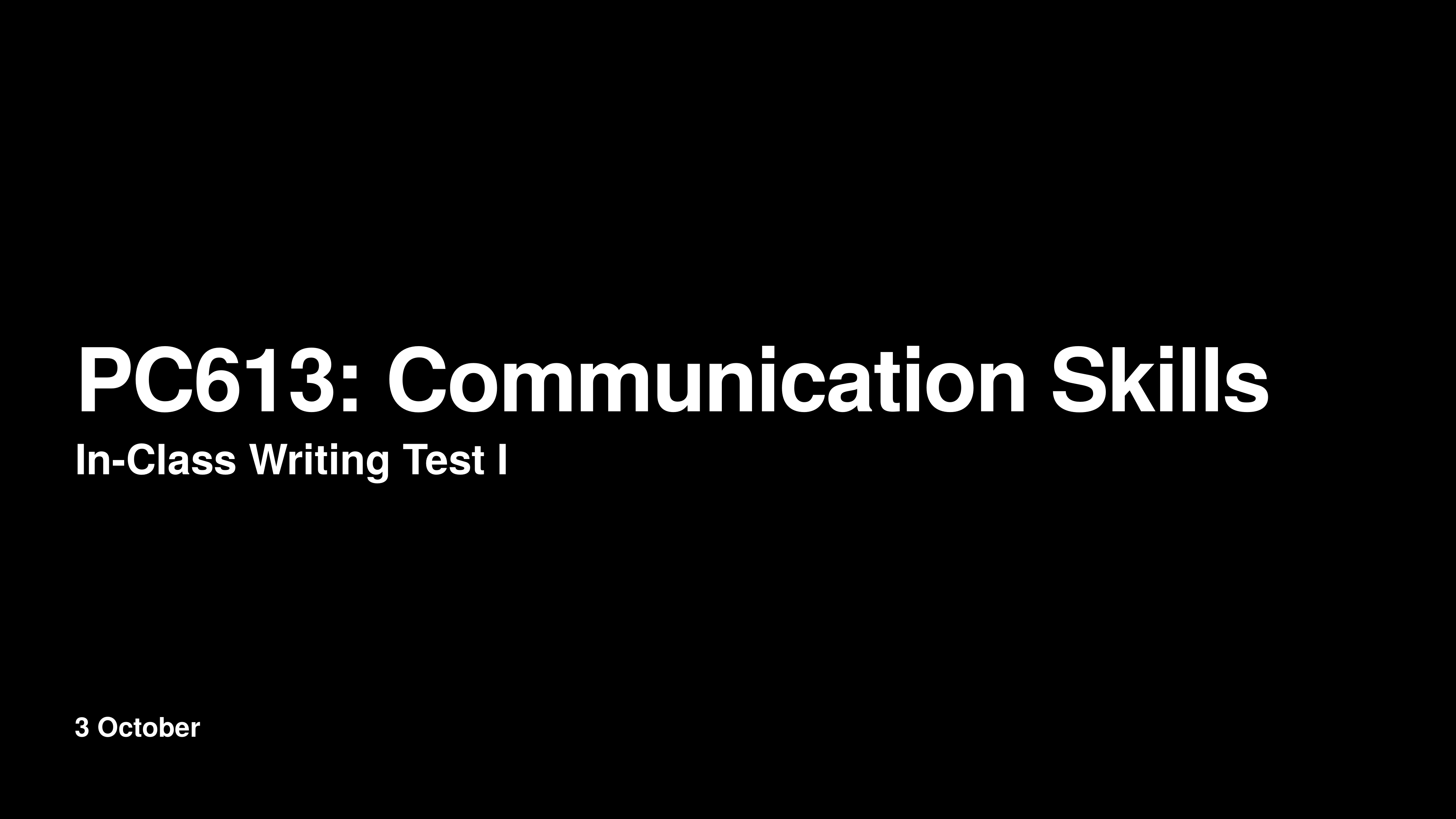

# PC613: Communication Skills
In-Class Writing Test I
3 October